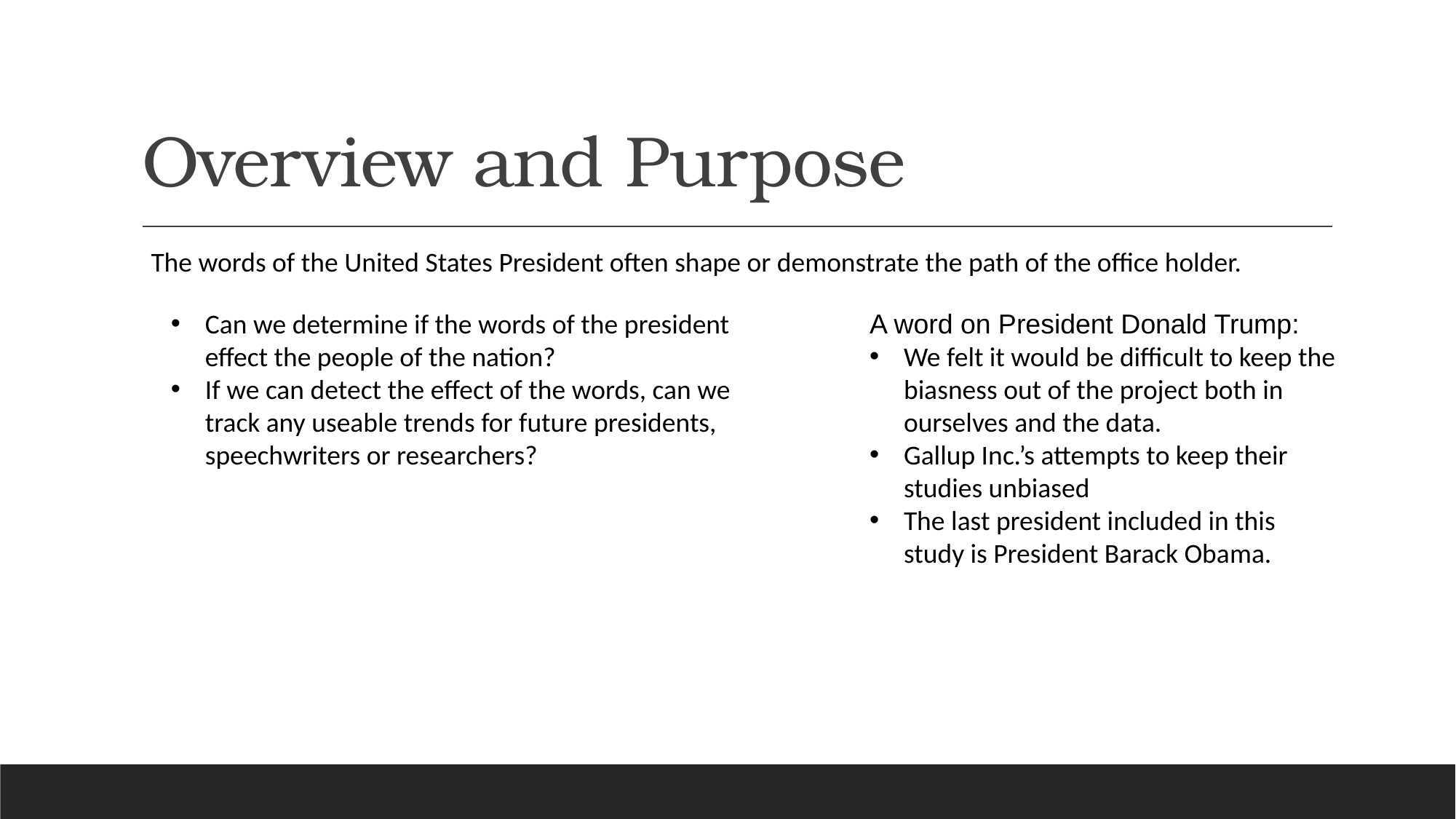

# Overview and Purpose
The words of the United States President often shape or demonstrate the path of the office holder.
Can we determine if the words of the president effect the people of the nation?
If we can detect the effect of the words, can we track any useable trends for future presidents, speechwriters or researchers?
A word on President Donald Trump:
We felt it would be difficult to keep the biasness out of the project both in ourselves and the data.
Gallup Inc.’s attempts to keep their studies unbiased
The last president included in this study is President Barack Obama.